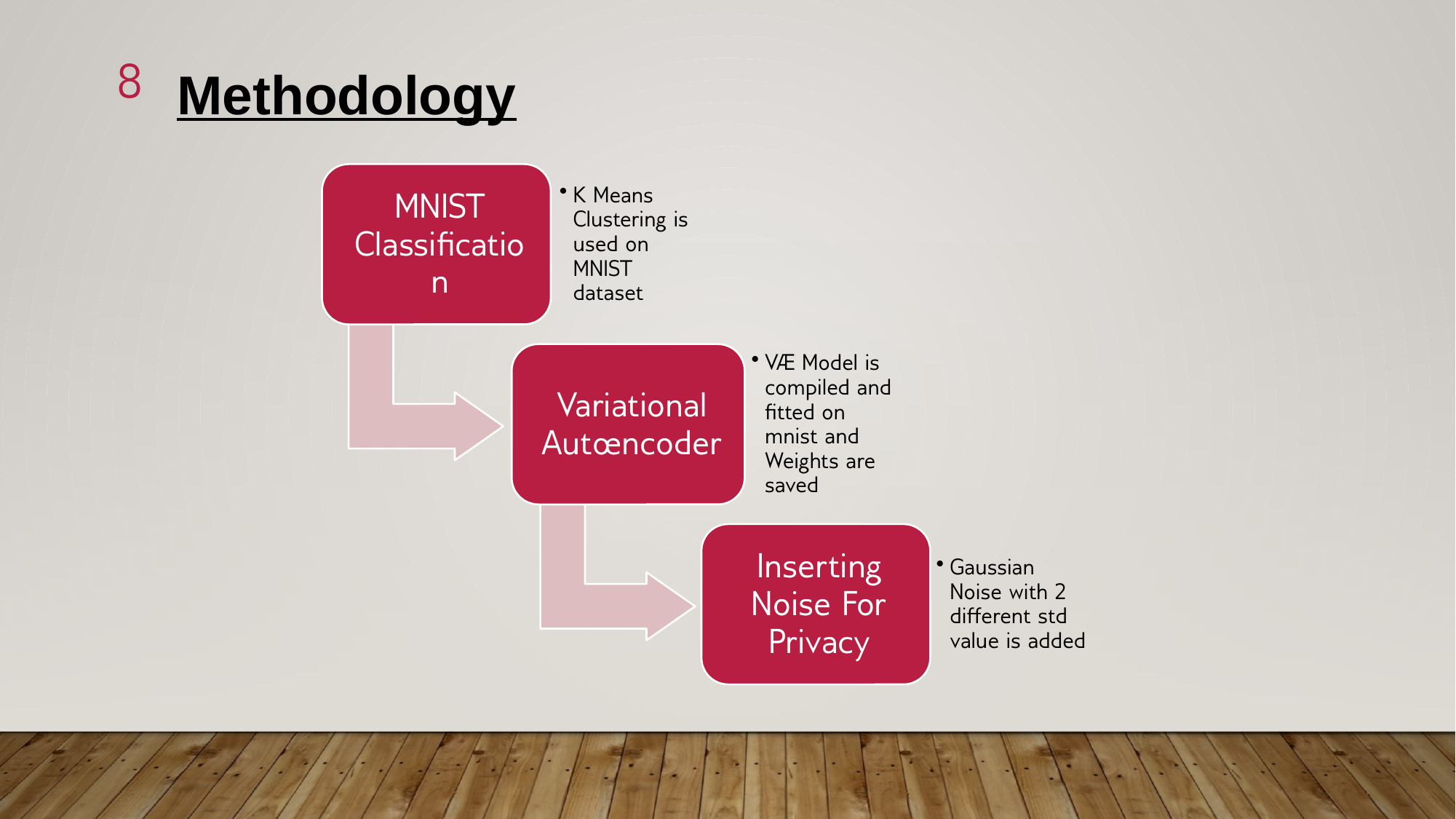

Methodology
8

MNIST Classification
K Means Clustering is used on MNIST dataset
Variational Autoencoder
VAE Model is compiled and fitted on mnist and Weights are saved
Inserting Noise For Privacy
Gaussian Noise with 2 different std value is added